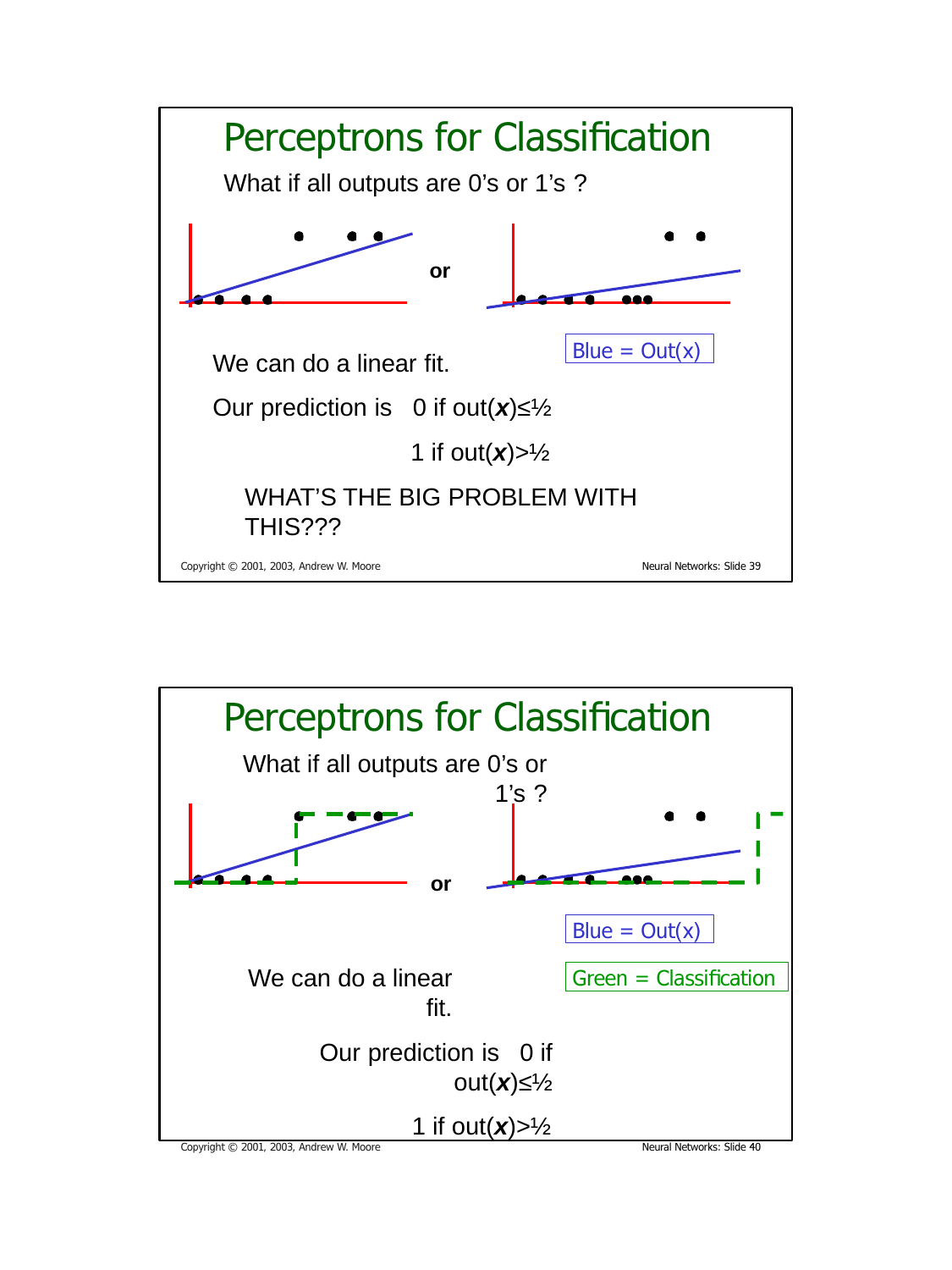

# Perceptrons for Classification
What if all outputs are 0’s or 1’s ?

or

We can do a linear fit.
Our prediction is	0 if out(x)≤½
1 if out(x)>½
WHAT’S THE BIG PROBLEM WITH THIS???
Blue = Out(x)
Copyright © 2001, 2003, Andrew W. Moore
Neural Networks: Slide 39
Perceptrons for Classification
What if all outputs are 0’s or 1’s ?

or

We can do a linear fit.
Our prediction is	0 if out(x)≤½
1 if out(x)>½

Blue = Out(x)
Green = Classification
Copyright © 2001, 2003, Andrew W. Moore
Neural Networks: Slide 40